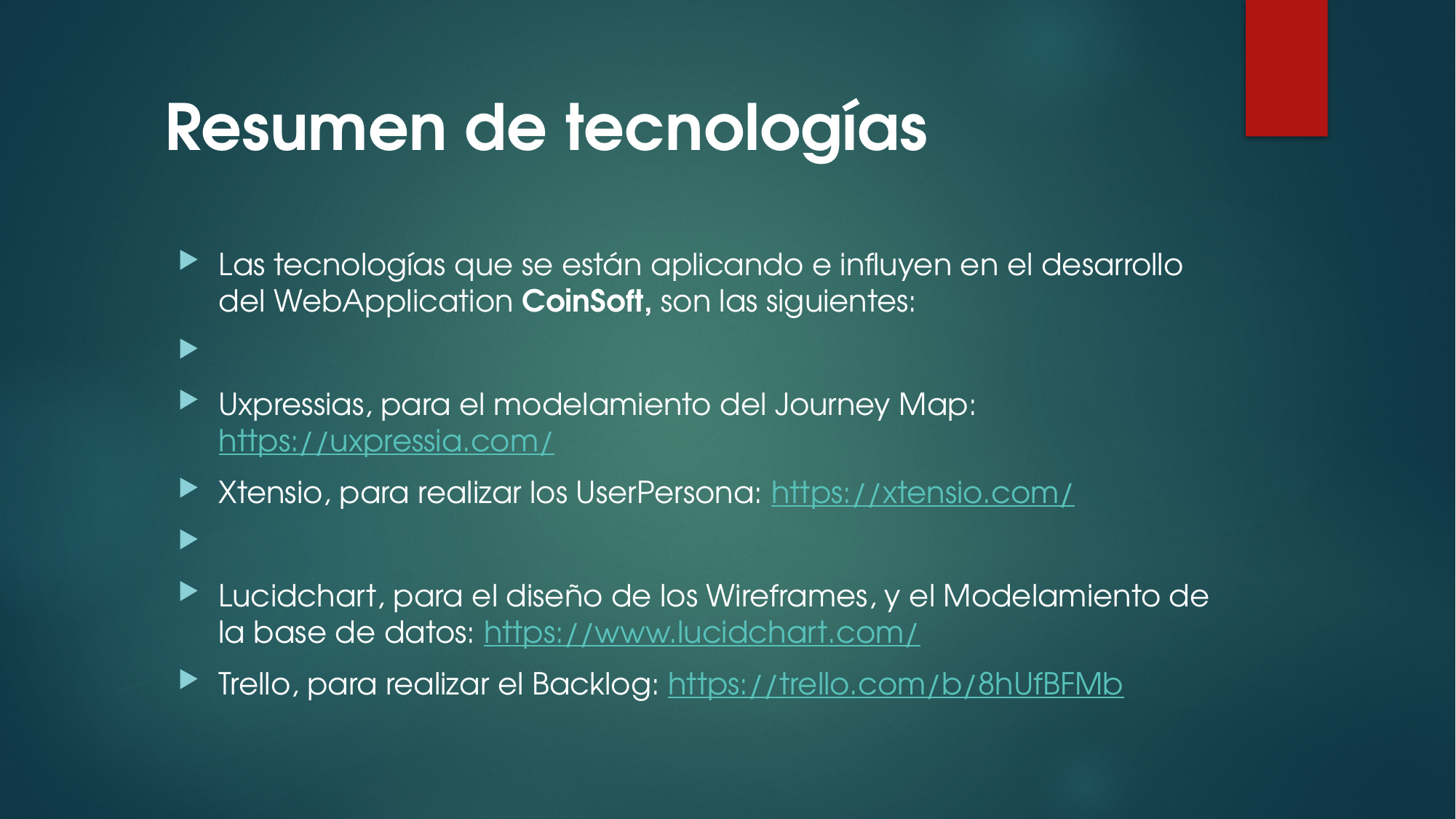

Resumen de tecnologías

Las tecnologías que se están aplicando e influyen en el desarrollo del WebApplication CoinSoft, son las siguientes:

Uxpressias, para el modelamiento del Journey Map: https://uxpressia.com/
Xtensio, para realizar los UserPersona: https://xtensio.com/

Lucidchart, para el diseño de los Wireframes, y el Modelamiento de la base de datos: https://www.lucidchart.com/
Trello, para realizar el Backlog: https://trello.com/b/8hUfBFMb